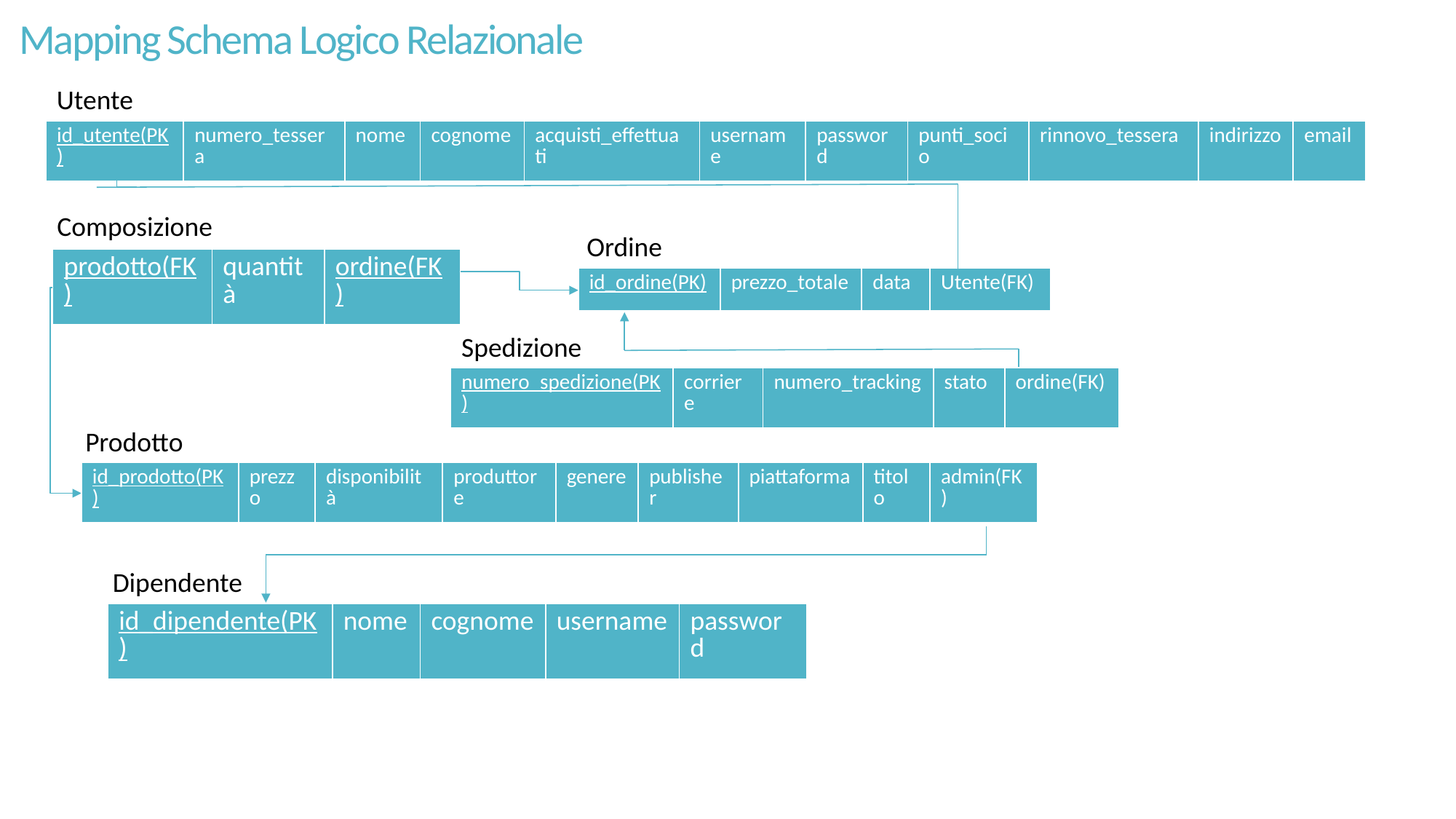

Mapping Schema Logico Relazionale
Utente
| id\_utente(PK) | numero\_tessera | nome | cognome | acquisti\_effettuati | username | password | punti\_socio | rinnovo\_tessera | indirizzo | email |
| --- | --- | --- | --- | --- | --- | --- | --- | --- | --- | --- |
Composizione
Ordine
| prodotto(FK) | quantità | ordine(FK) |
| --- | --- | --- |
| id\_ordine(PK) | prezzo\_totale | data | Utente(FK) |
| --- | --- | --- | --- |
Spedizione
| numero\_spedizione(PK) | corriere | numero\_tracking | stato | ordine(FK) |
| --- | --- | --- | --- | --- |
Prodotto
| id\_prodotto(PK) | prezzo | disponibilità | produttore | genere | publisher | piattaforma | titolo | admin(FK) |
| --- | --- | --- | --- | --- | --- | --- | --- | --- |
Dipendente
| id\_dipendente(PK) | nome | cognome | username | password |
| --- | --- | --- | --- | --- |